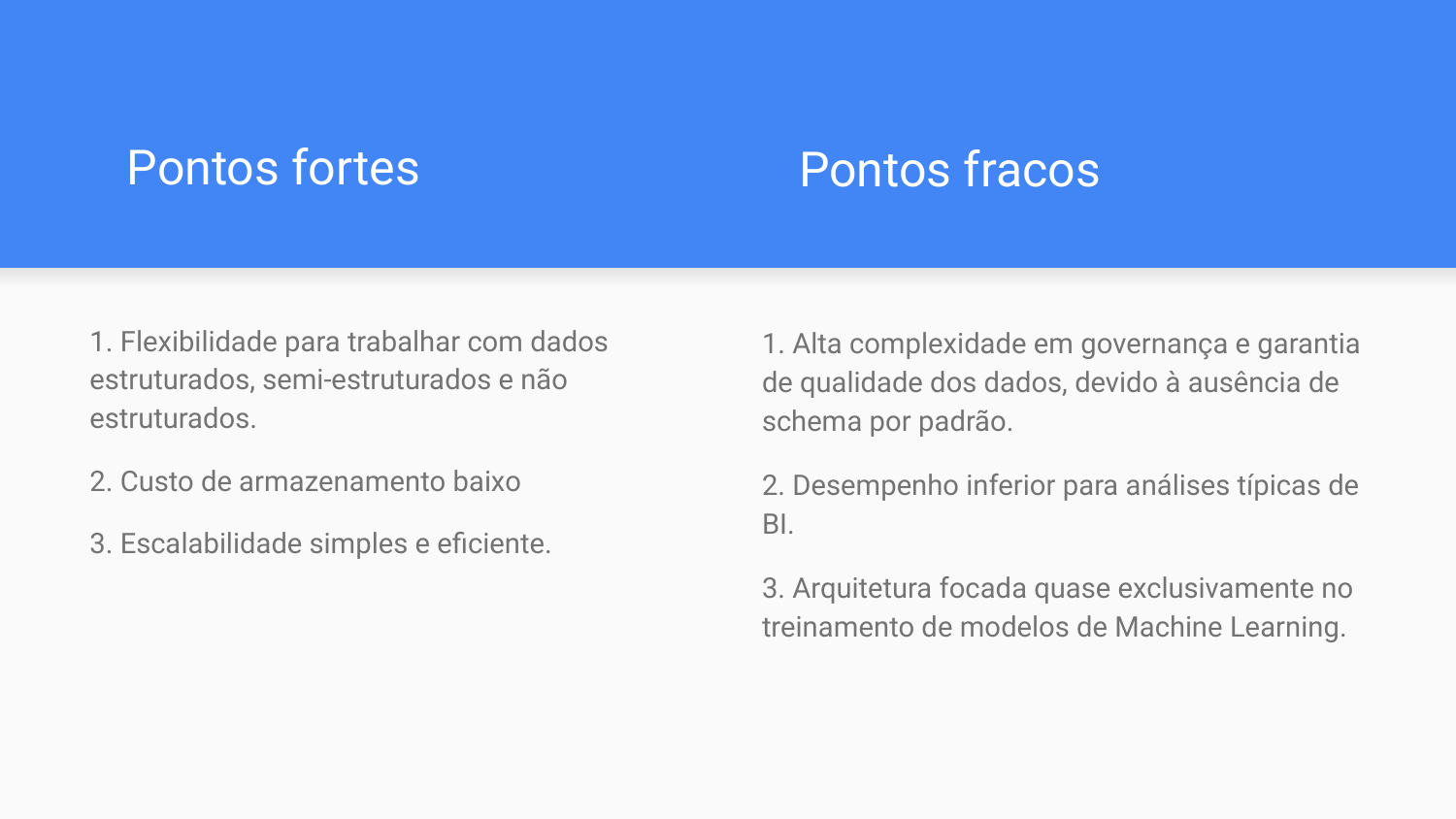

# Pontos fortes
Pontos fracos
1. Flexibilidade para trabalhar com dados estruturados, semi-estruturados e não estruturados.
2. Custo de armazenamento baixo
3. Escalabilidade simples e eficiente.

1. Alta complexidade em governança e garantia de qualidade dos dados, devido à ausência de schema por padrão.
2. Desempenho inferior para análises típicas de BI.
3. Arquitetura focada quase exclusivamente no treinamento de modelos de Machine Learning.